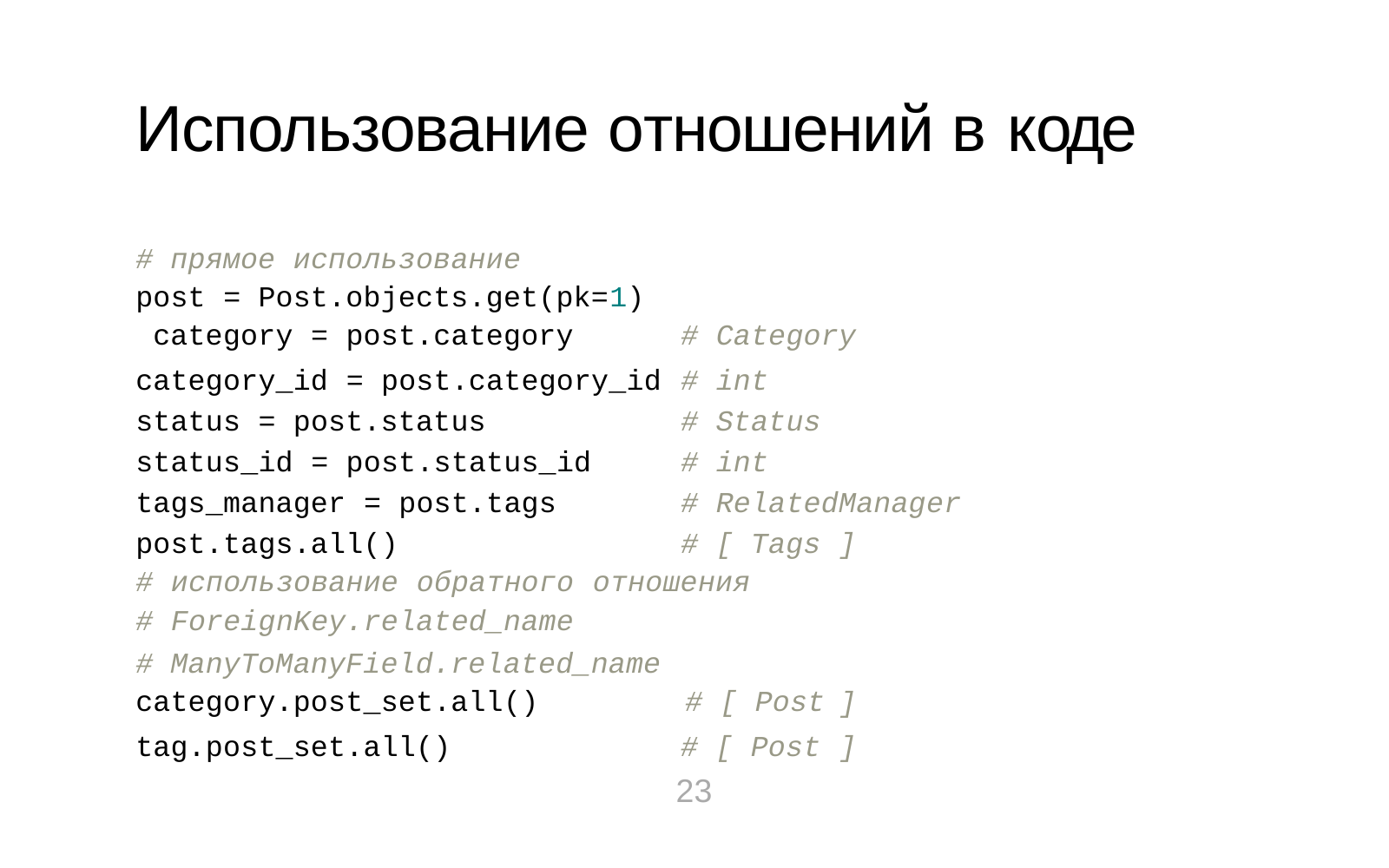

# Использование отношений в коде
| # прямое использование post = Post.objects.get(pk=1) category = post.category |  |  | # | Category |  |
| --- | --- | --- | --- | --- | --- |
| category\_id = post.category\_id |  |  | # | int |  |
| status = post.status |  |  | # | Status |  |
| status\_id = post.status\_id |  |  | # | int |  |
| tags\_manager = post.tags |  |  | # | RelatedManager |  |
| post.tags.all() |  |  | # | [ Tags ] |  |
| # # | использование обратного ForeignKey.related\_name | отношения |  |  |  |
| # ManyToManyField.related\_name category.post\_set.all() # [ Post |  |  |  |  | ] |
| tag.post\_set.all() |  | # [ Post |  |  | ] |
23